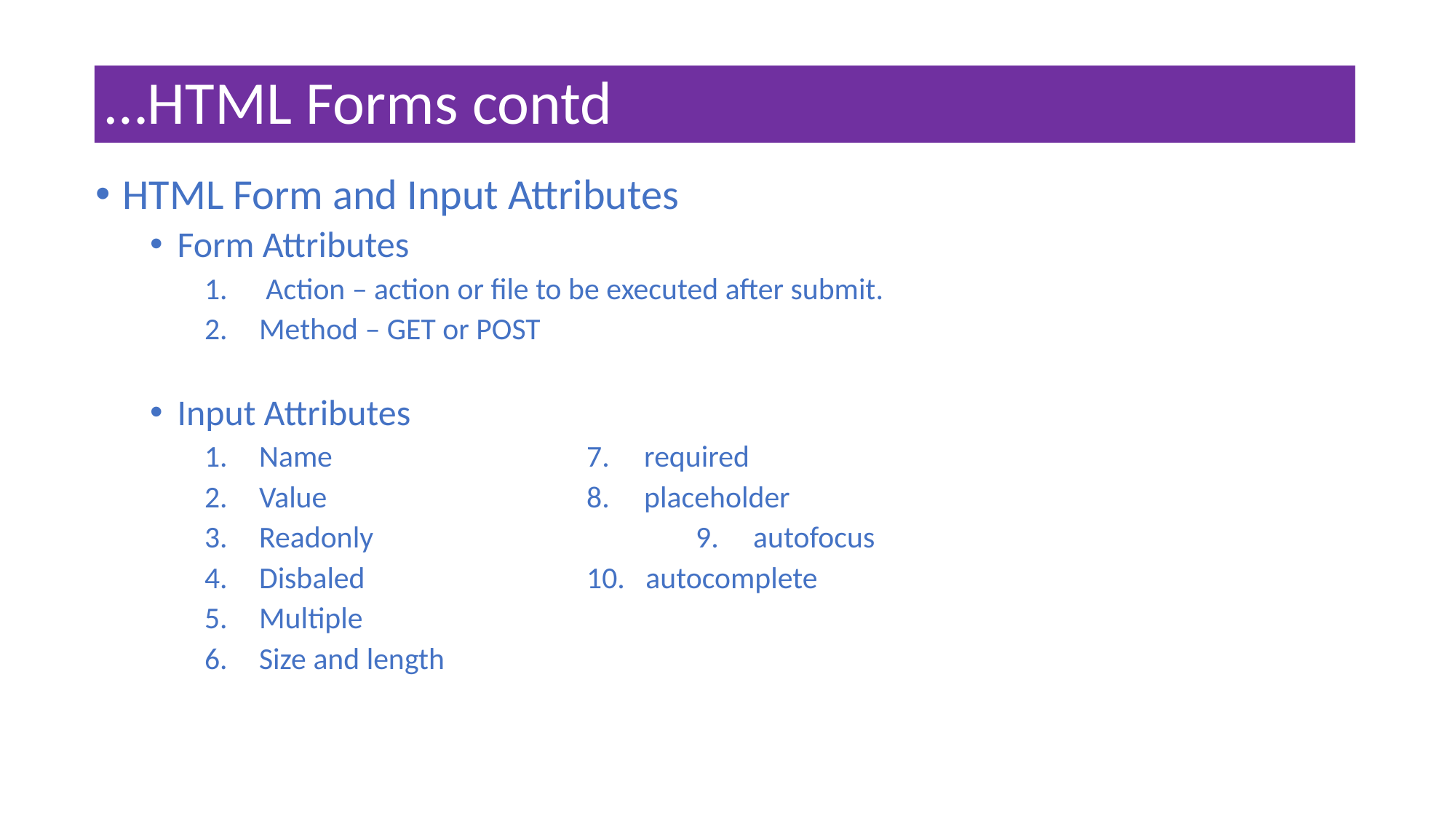

# …HTML Forms contd
HTML Form and Input Attributes
Form Attributes
 Action – action or file to be executed after submit.
Method – GET or POST

Input Attributes
Name			7.     required
Value			8.     placeholder
Readonly			9.     autofocus
Disbaled			10.   autocomplete
Multiple
Size and length